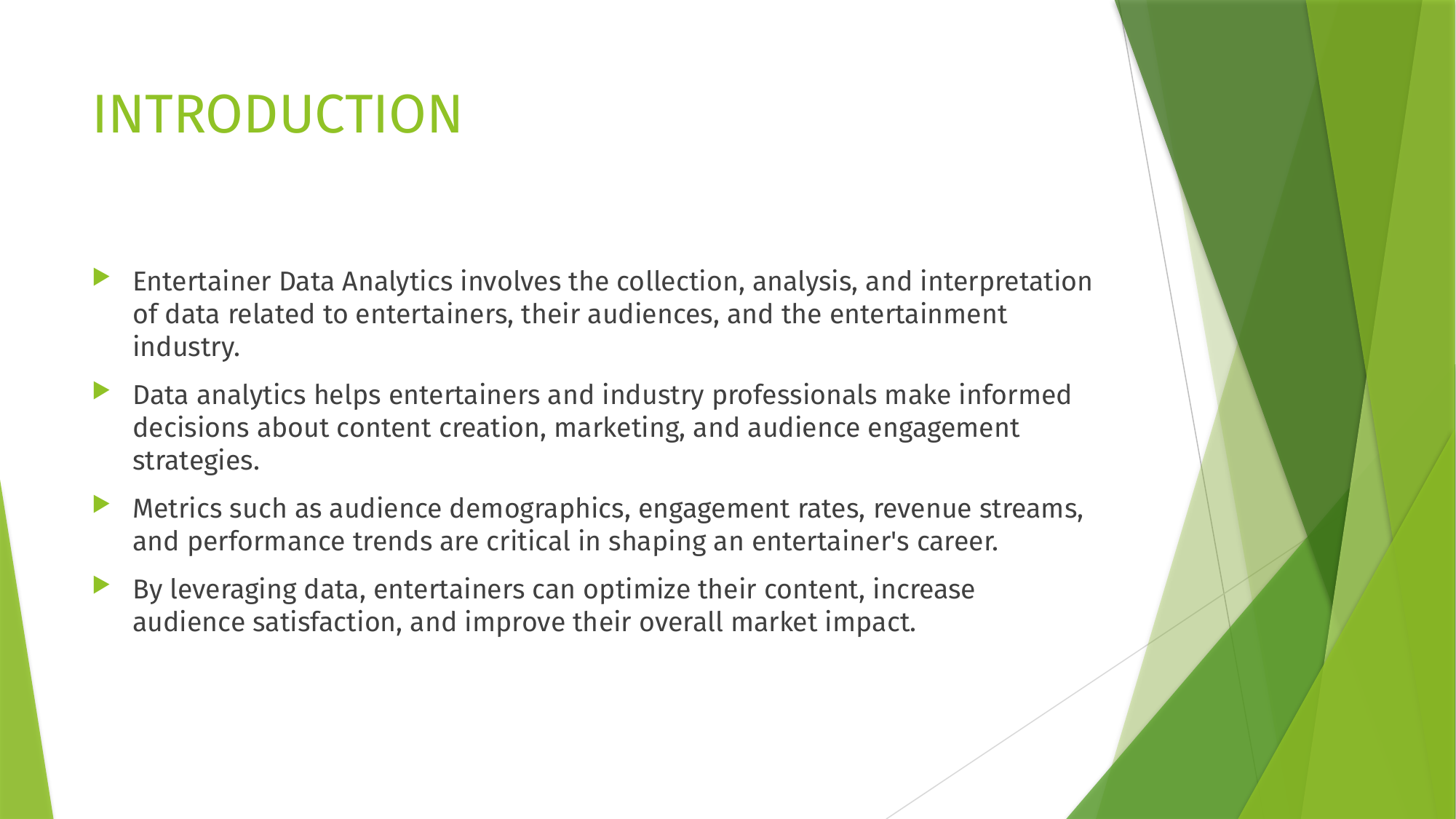

# INTRODUCTION
Entertainer Data Analytics involves the collection, analysis, and interpretation of data related to entertainers, their audiences, and the entertainment industry.
Data analytics helps entertainers and industry professionals make informed decisions about content creation, marketing, and audience engagement strategies.
Metrics such as audience demographics, engagement rates, revenue streams, and performance trends are critical in shaping an entertainer's career.
By leveraging data, entertainers can optimize their content, increase audience satisfaction, and improve their overall market impact.